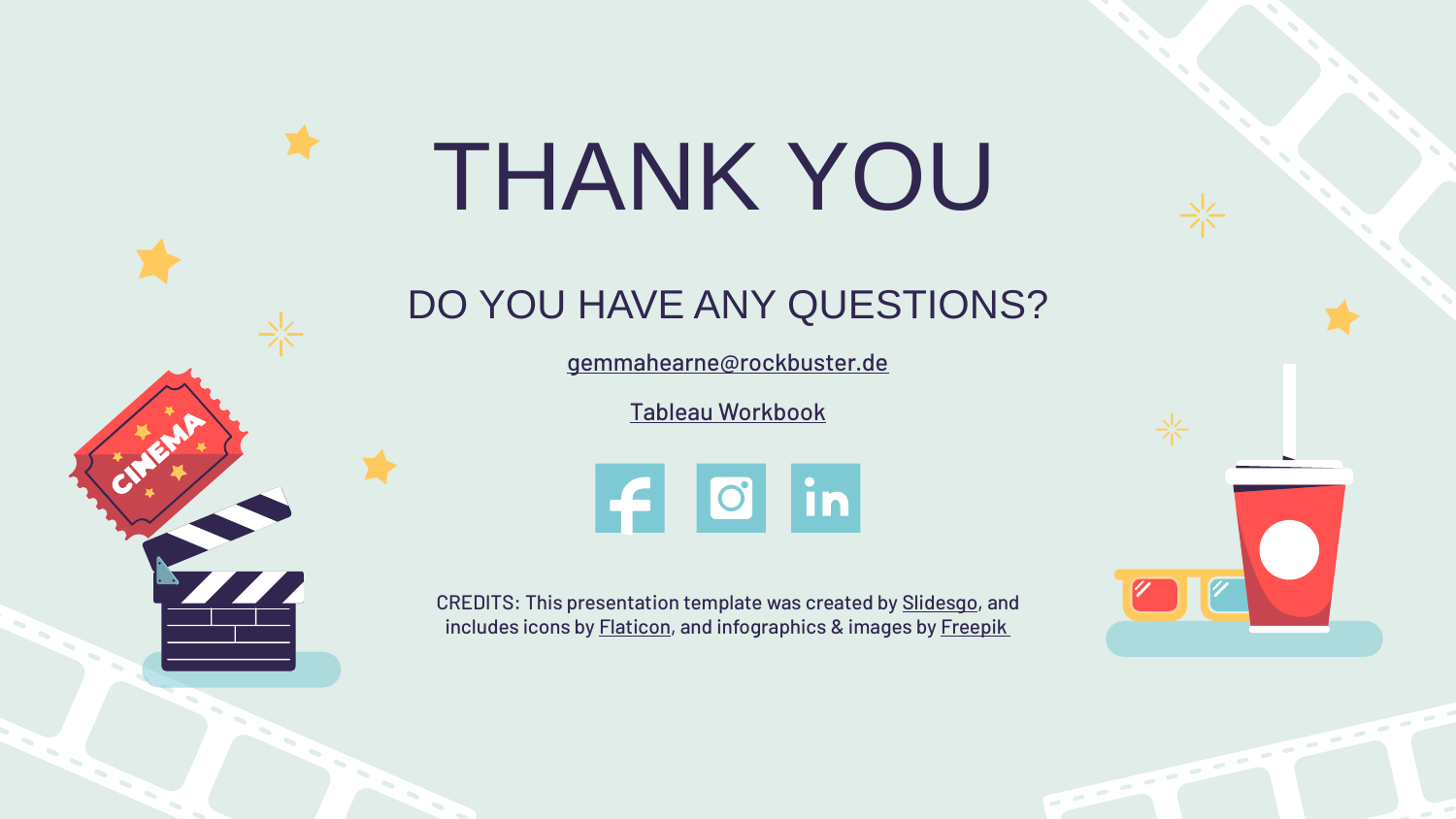

# THANK YOU

DO YOU HAVE ANY QUESTIONS?
gemmahearne@rockbuster.de
Tableau Workbook